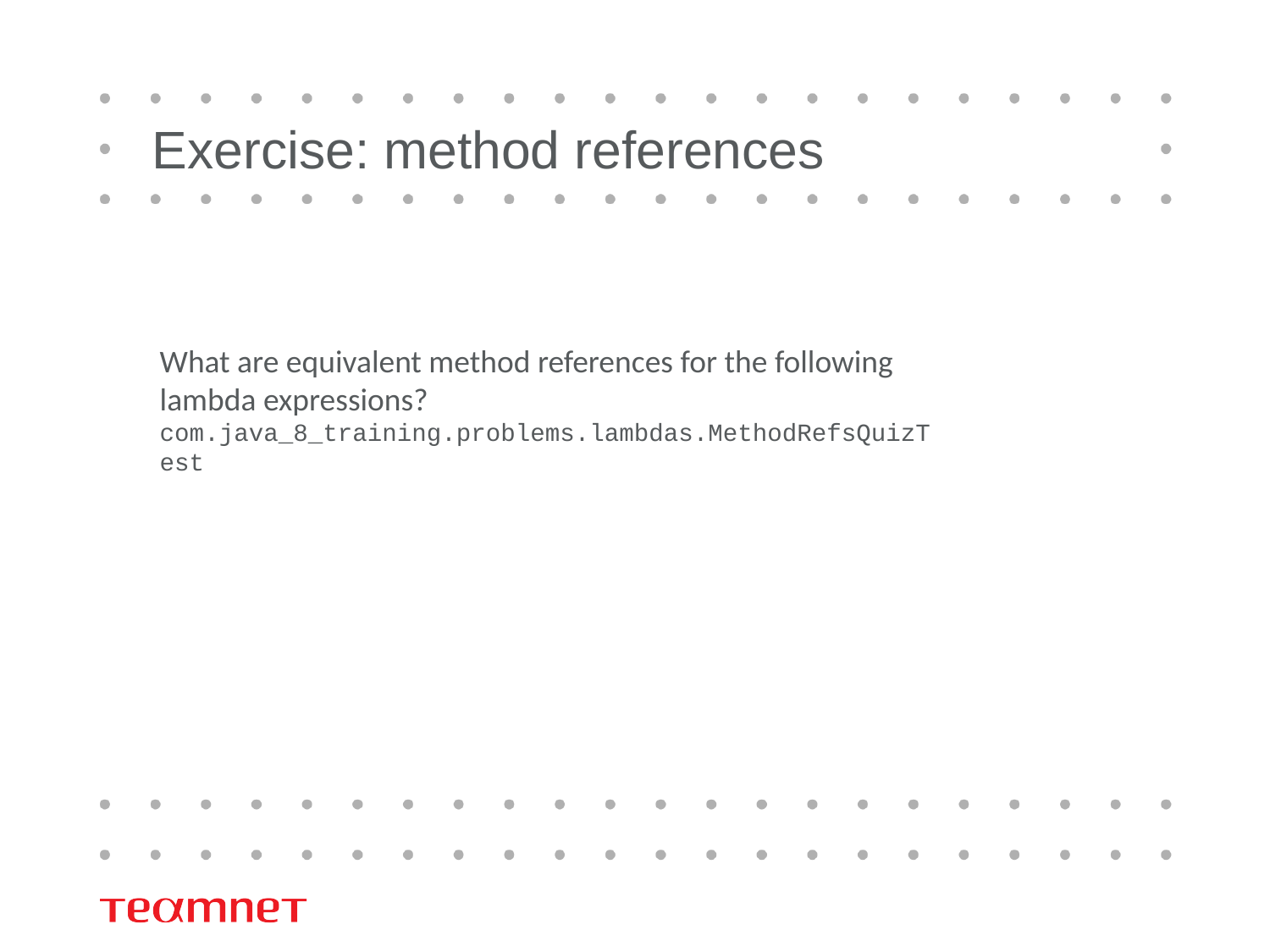

# Exercise: method references
What are equivalent method references for the following lambda expressions?
com.java_8_training.problems.lambdas.MethodRefsQuizTest